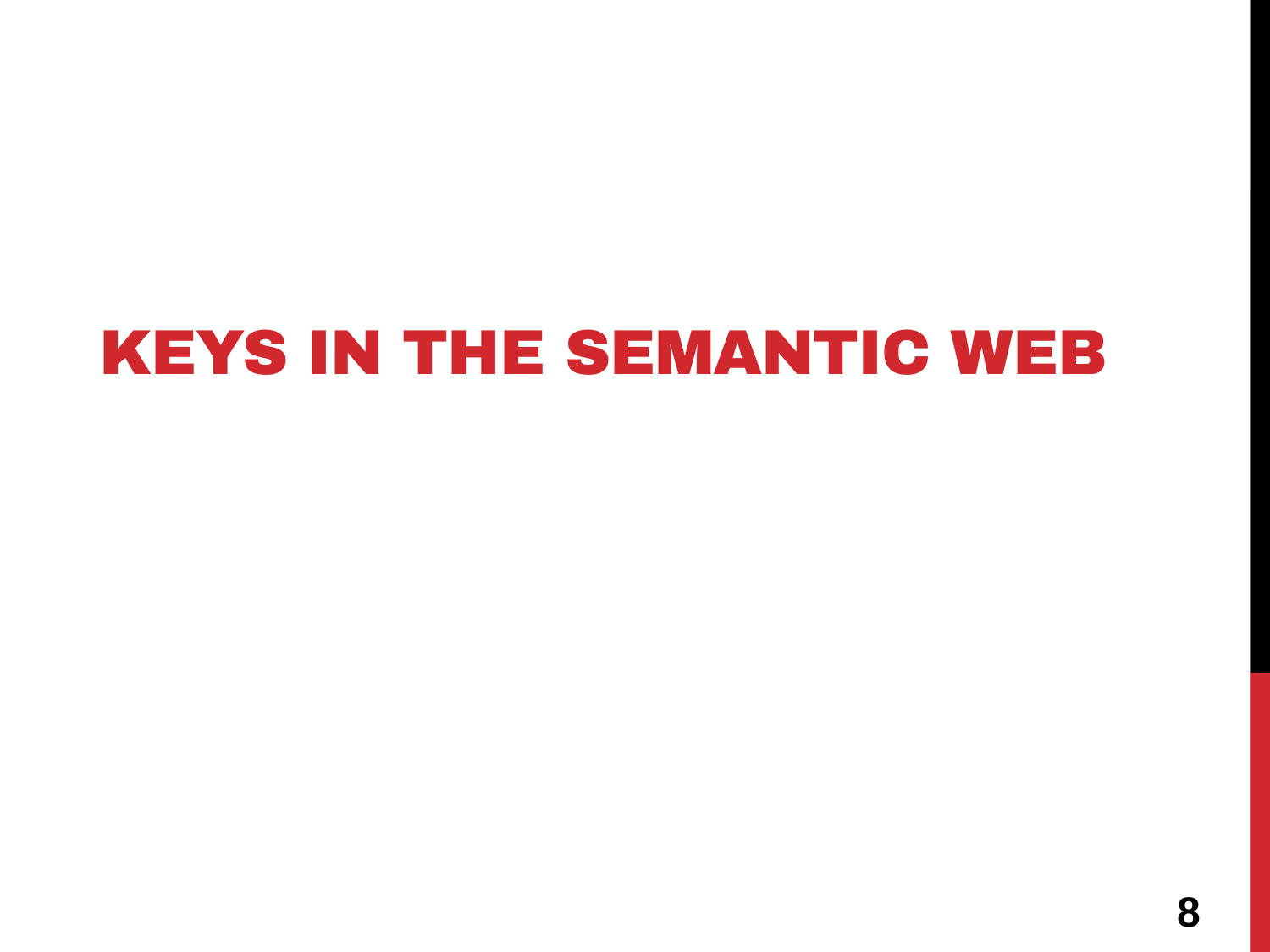

# Keys in the semantic web
8